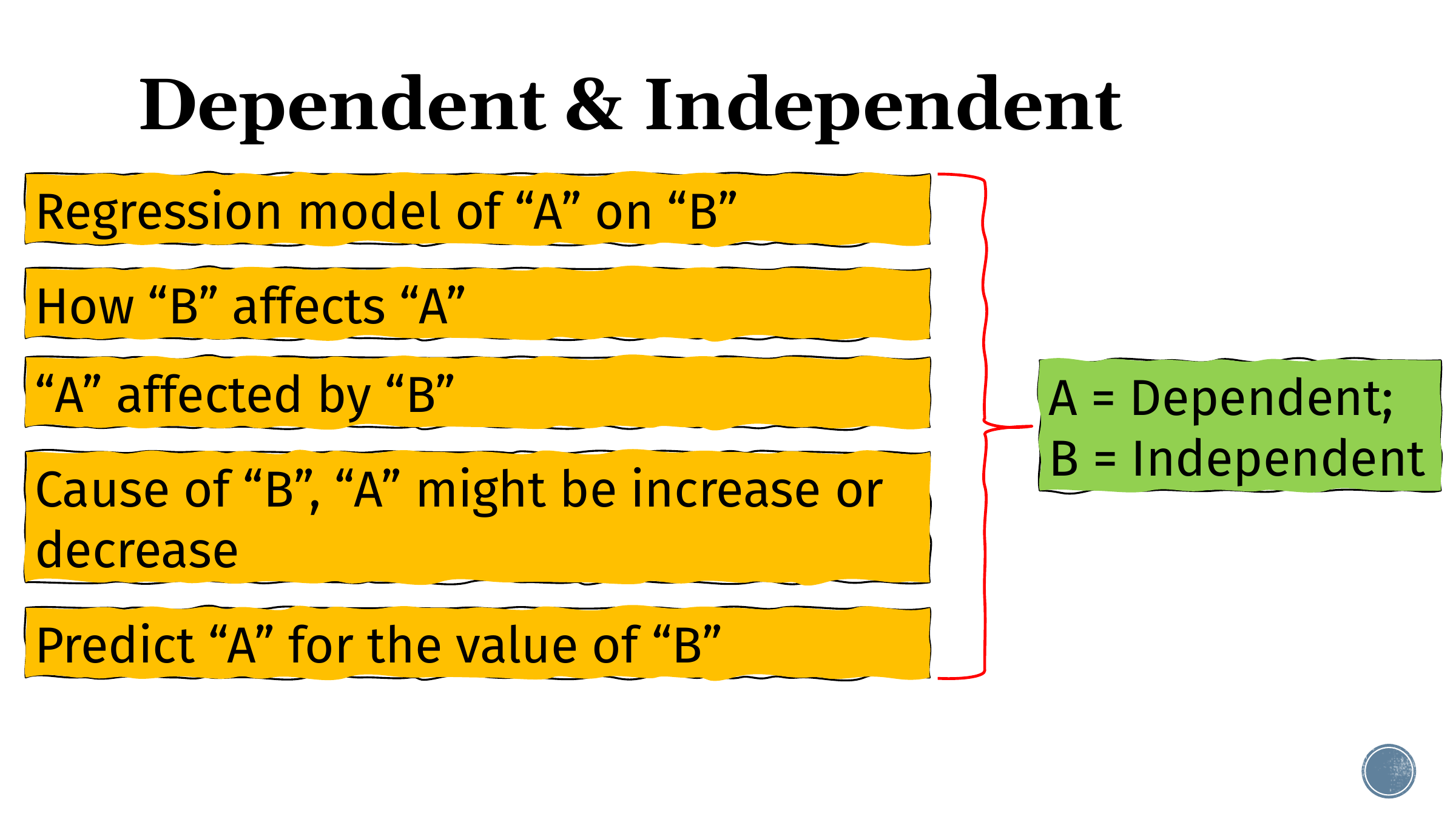

# Dependent & Independent
Regression model of “A” on “B”

How “B” affects “A”
“A” affected by “B”
A = Dependent; B = Independent
Cause of “B”, “A” might be increase or decrease
Predict “A” for the value of “B”